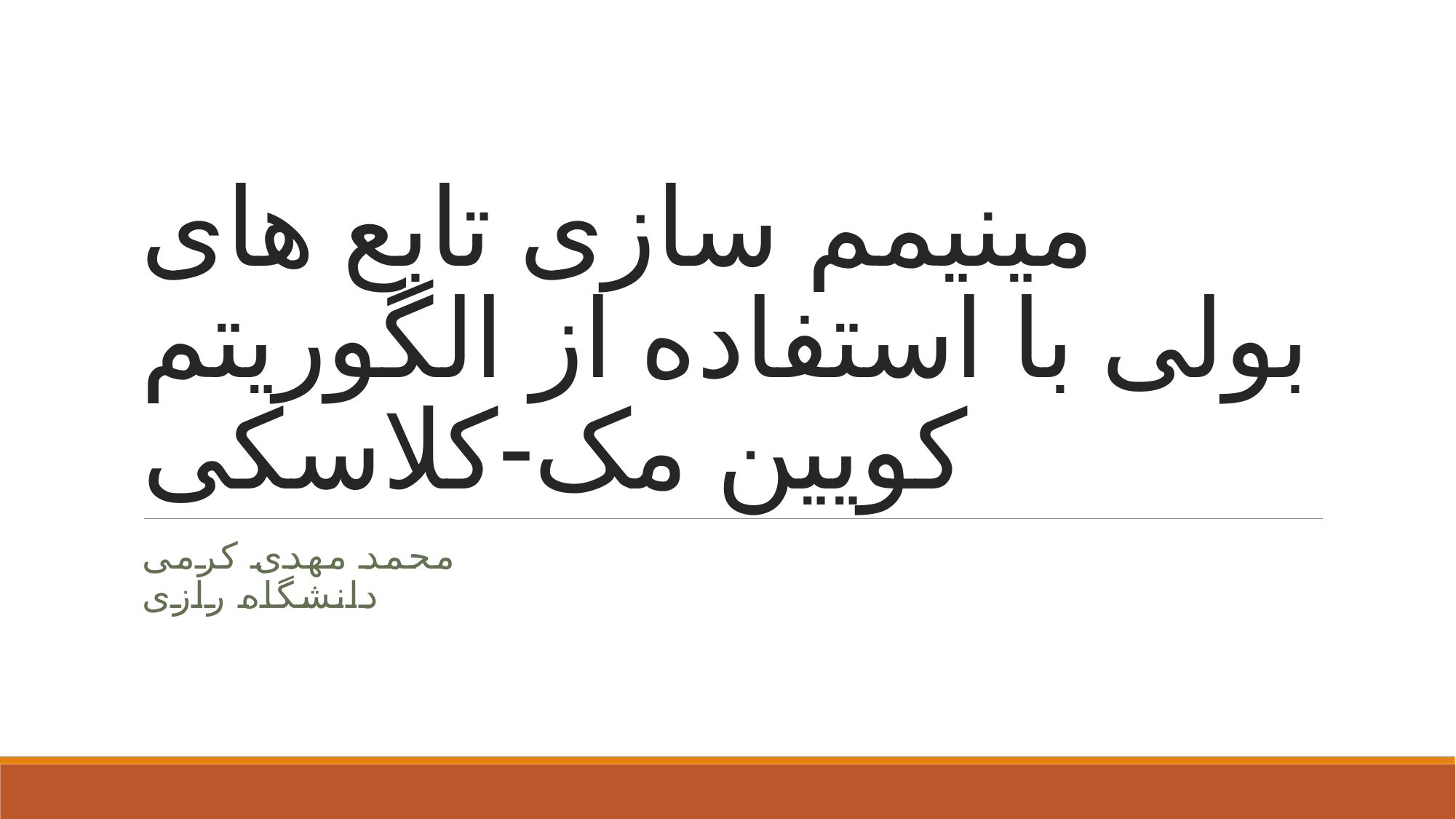

# مینیمم سازی تابع های بولی با استفاده از الگوریتم کویین مک-کلاسکی
محمد مهدی کرمی
دانشگاه رازی